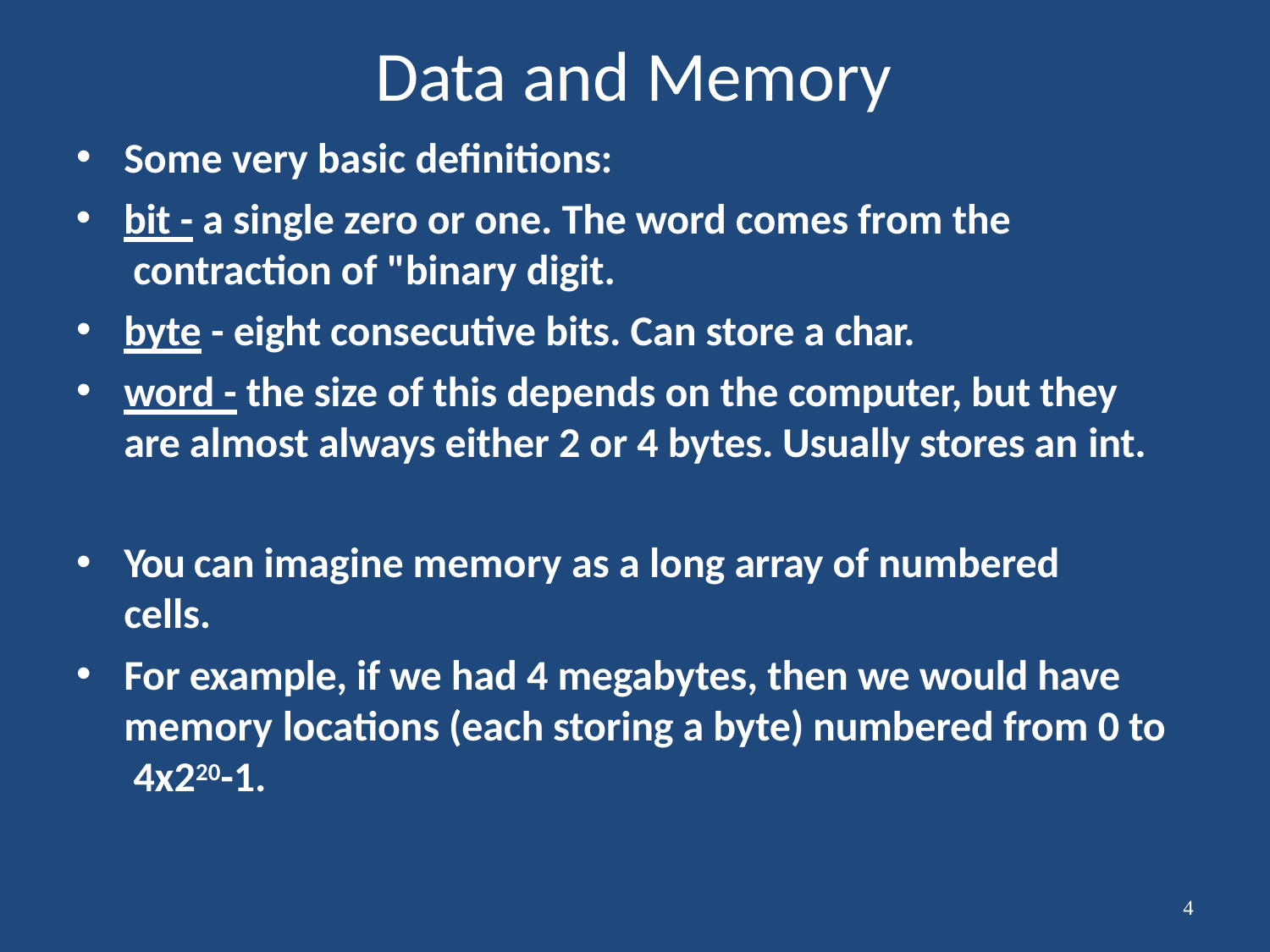

# Data and Memory
Some very basic definitions:
bit - a single zero or one. The word comes from the  contraction of "binary digit.
byte - eight consecutive bits. Can store a char.
word - the size of this depends on the computer, but they  are almost always either 2 or 4 bytes. Usually stores an int.

You can imagine memory as a long array of numbered cells.
For example, if we had 4 megabytes, then we would have  memory locations (each storing a byte) numbered from 0 to  4x220-1.
4